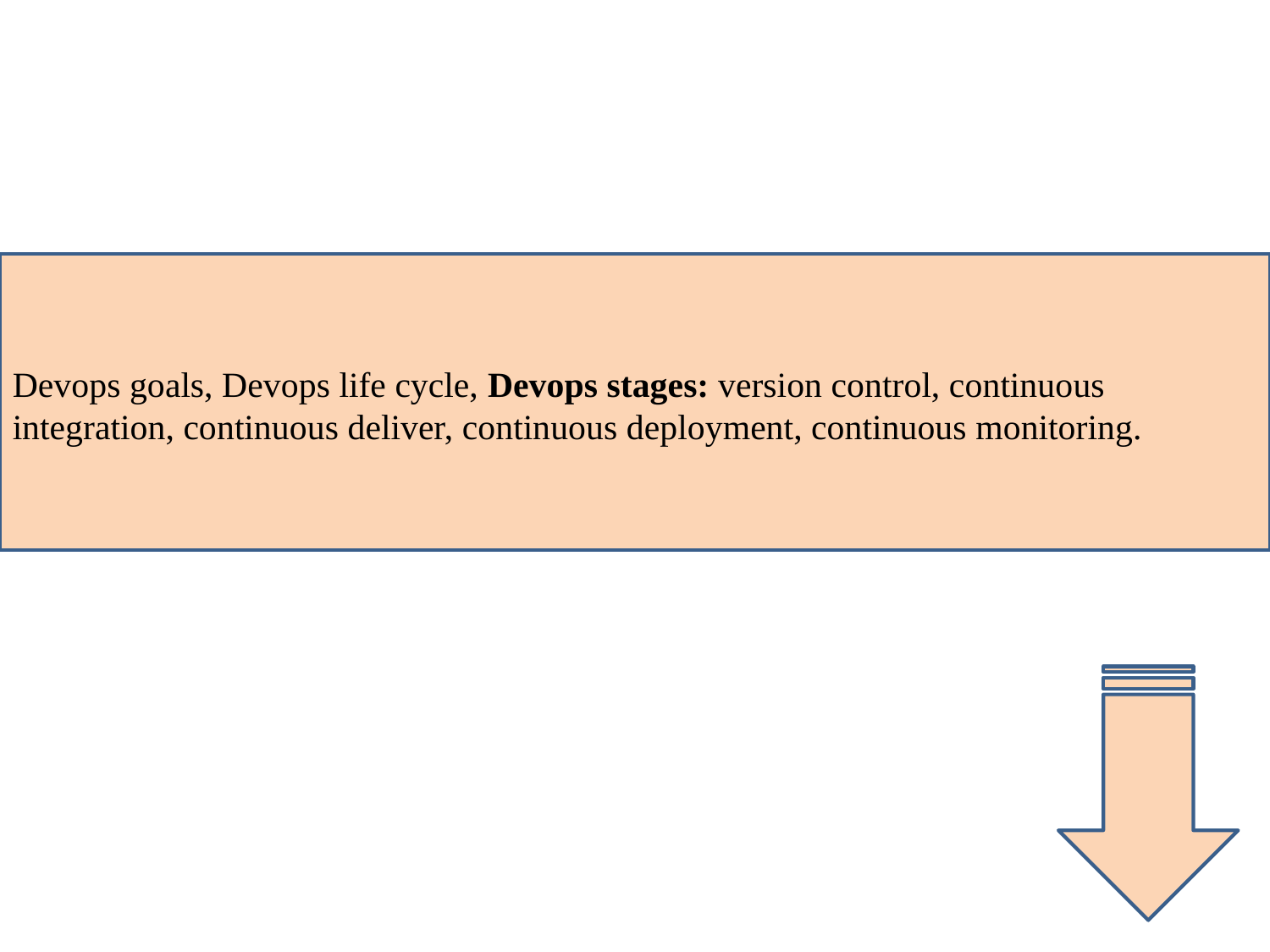

#

Devops goals, Devops life cycle, Devops stages: version control, continuous integration, continuous deliver, continuous deployment, continuous monitoring.